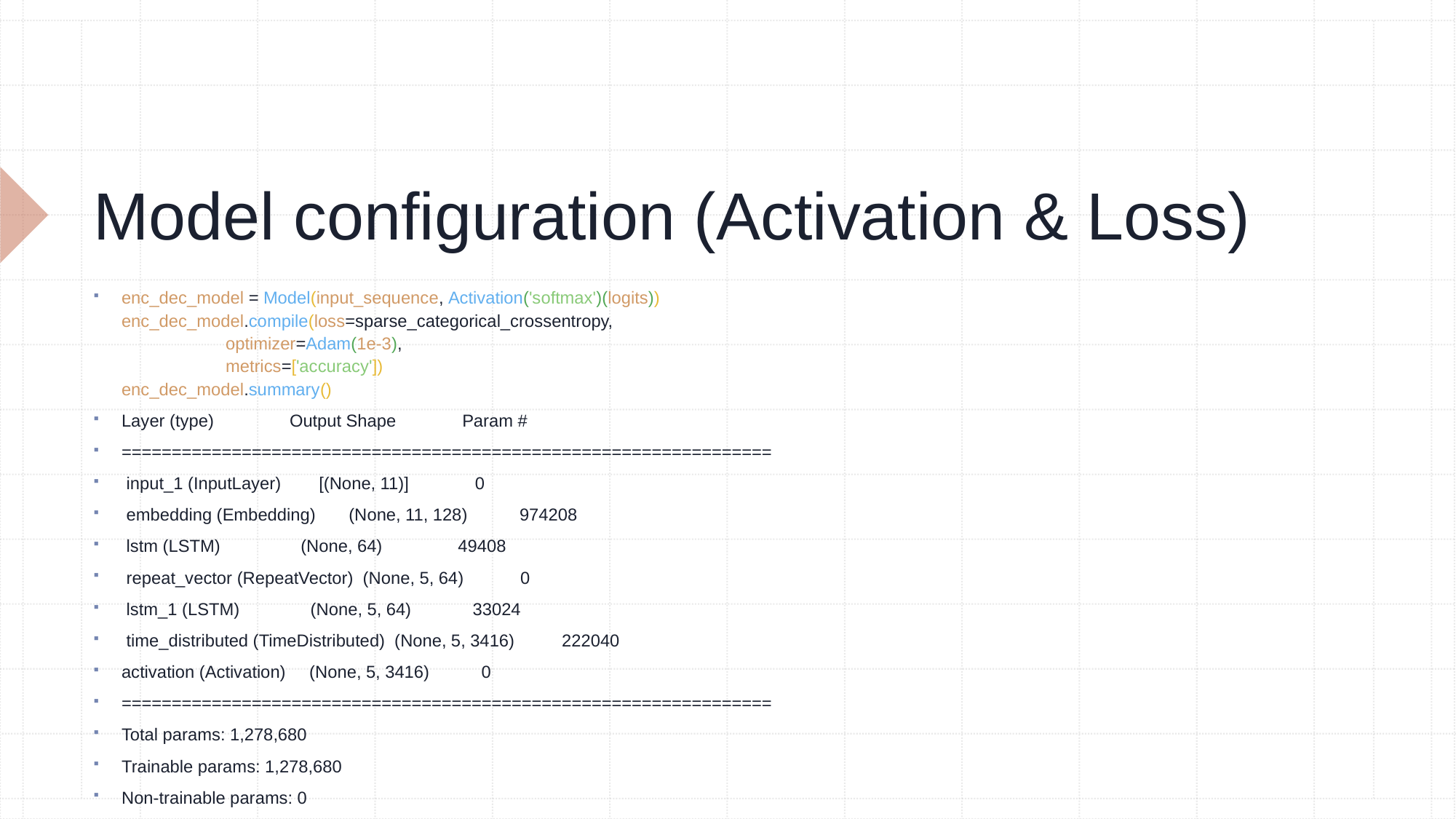

# Model configuration (Activation & Loss)
enc_dec_model = Model(input_sequence, Activation('softmax')(logits))
enc_dec_model.compile(loss=sparse_categorical_crossentropy,
                      optimizer=Adam(1e-3),
                      metrics=['accuracy'])
enc_dec_model.summary()
Layer (type)                Output Shape              Param #
=================================================================
 input_1 (InputLayer)        [(None, 11)]              0
 embedding (Embedding)       (None, 11, 128)           974208
 lstm (LSTM)                 (None, 64)                49408
 repeat_vector (RepeatVector)  (None, 5, 64)            0
 lstm_1 (LSTM)               (None, 5, 64)             33024
 time_distributed (TimeDistributed)  (None, 5, 3416)          222040
activation (Activation)     (None, 5, 3416)           0
=================================================================
Total params: 1,278,680
Trainable params: 1,278,680
Non-trainable params: 0